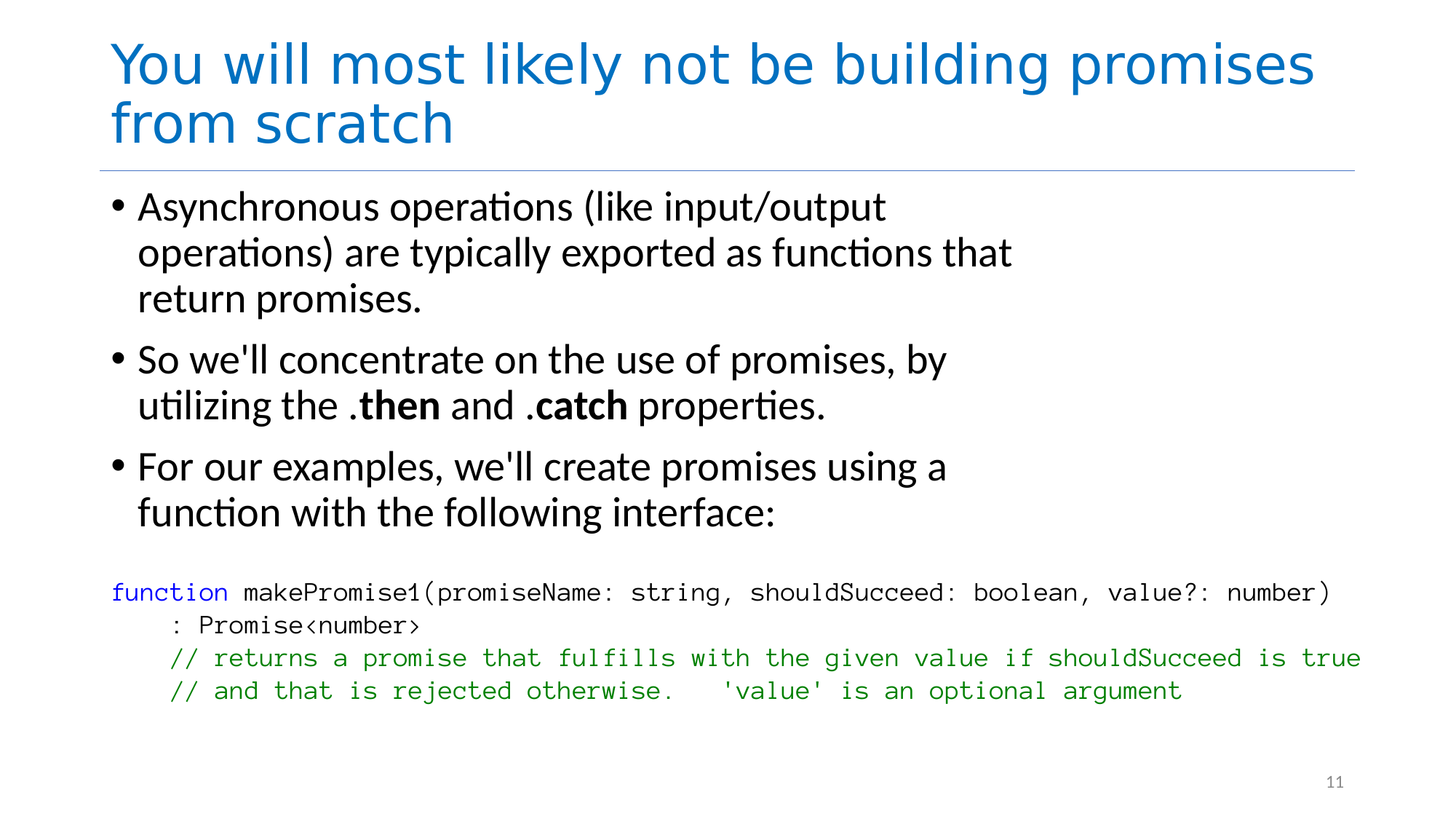

# You will most likely not be building promises from scratch
Asynchronous operations (like input/output operations) are typically exported as functions that return promises.
So we'll concentrate on the use of promises, by utilizing the .then and .catch properties.
For our examples, we'll create promises using a function with the following interface:

function makePromise1(promiseName: string, shouldSucceed: boolean, value?: number)
    : Promise<number>
    // returns a promise that fulfills with the given value if shouldSucceed is true
    // and that is rejected otherwise.   'value' is an optional argument
11